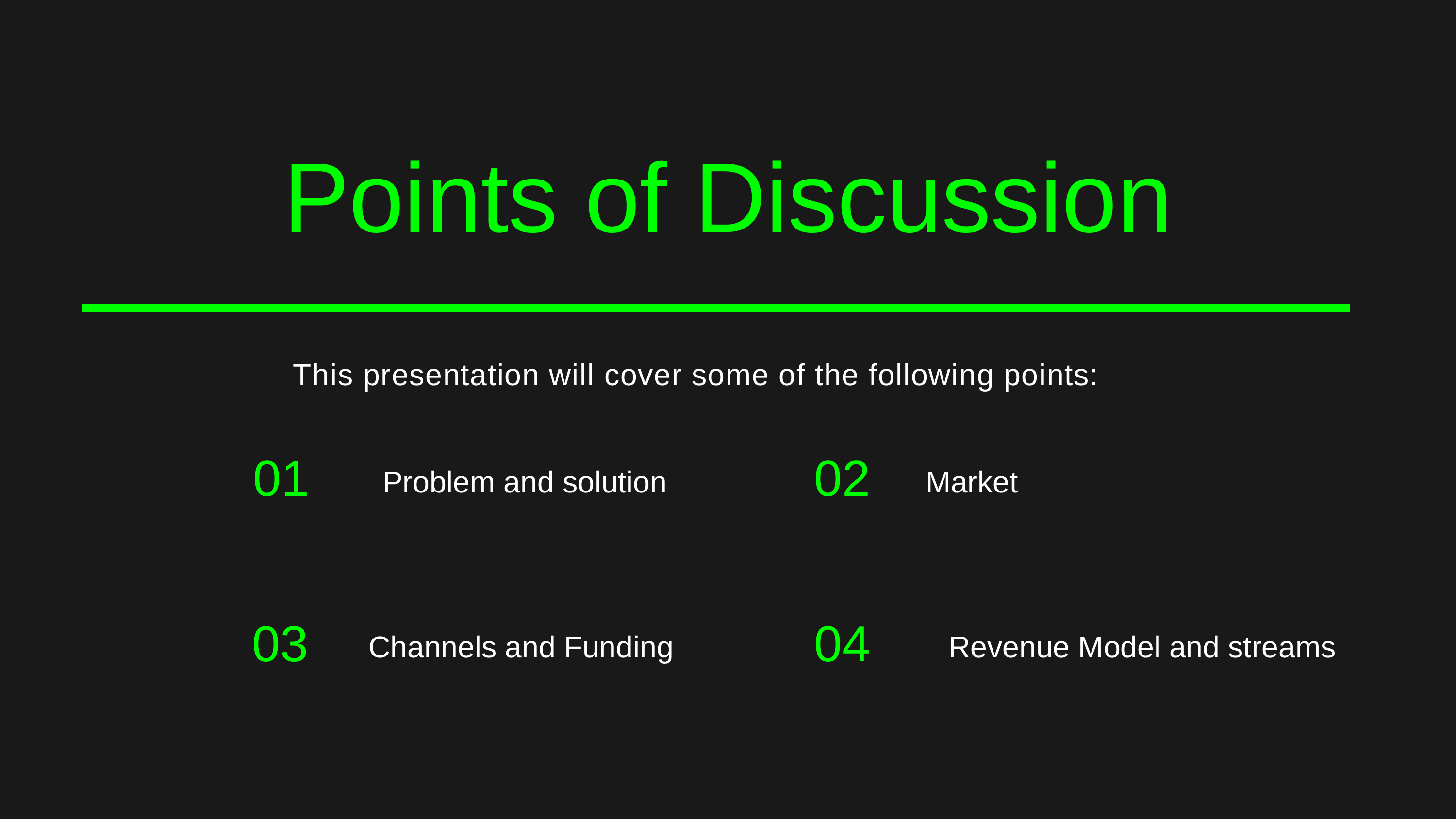

Points of Discussion

This presentation will cover some of the following points:
01
  Problem and solution
02
Market
03
Channels and Funding
04
Revenue Model and streams